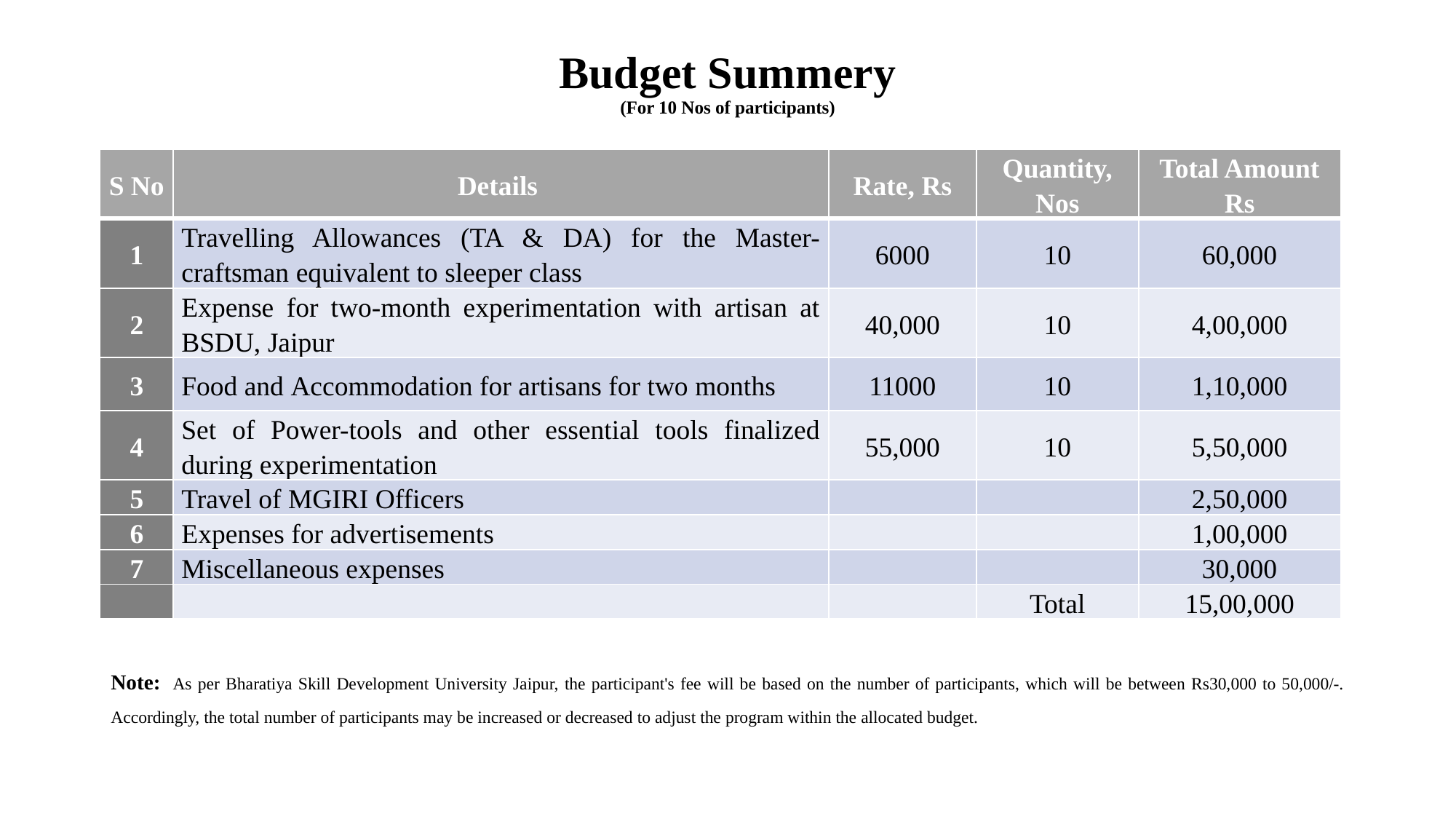

# Budget Summery (For 10 Nos of participants)
| S No | Details | Rate, Rs | Quantity, Nos | Total Amount Rs |
| --- | --- | --- | --- | --- |
| 1 | Travelling Allowances (TA & DA) for the Master-craftsman equivalent to sleeper class | 6000 | 10 | 60,000 |
| 2 | Expense for two-month experimentation with artisan at BSDU, Jaipur | 40,000 | 10 | 4,00,000 |
| 3 | Food and Accommodation for artisans for two months | 11000 | 10 | 1,10,000 |
| 4 | Set of Power-tools and other essential tools finalized during experimentation | 55,000 | 10 | 5,50,000 |
| 5 | Travel of MGIRI Officers |  |  | 2,50,000 |
| 6 | Expenses for advertisements |  |  | 1,00,000 |
| 7 | Miscellaneous expenses |  |  | 30,000 |
|  |  |  | Total | 15,00,000 |

Note:  As per Bharatiya Skill Development University Jaipur, the participant's fee will be based on the number of participants, which will be between Rs30,000 to 50,000/-. Accordingly, the total number of participants may be increased or decreased to adjust the program within the allocated budget.